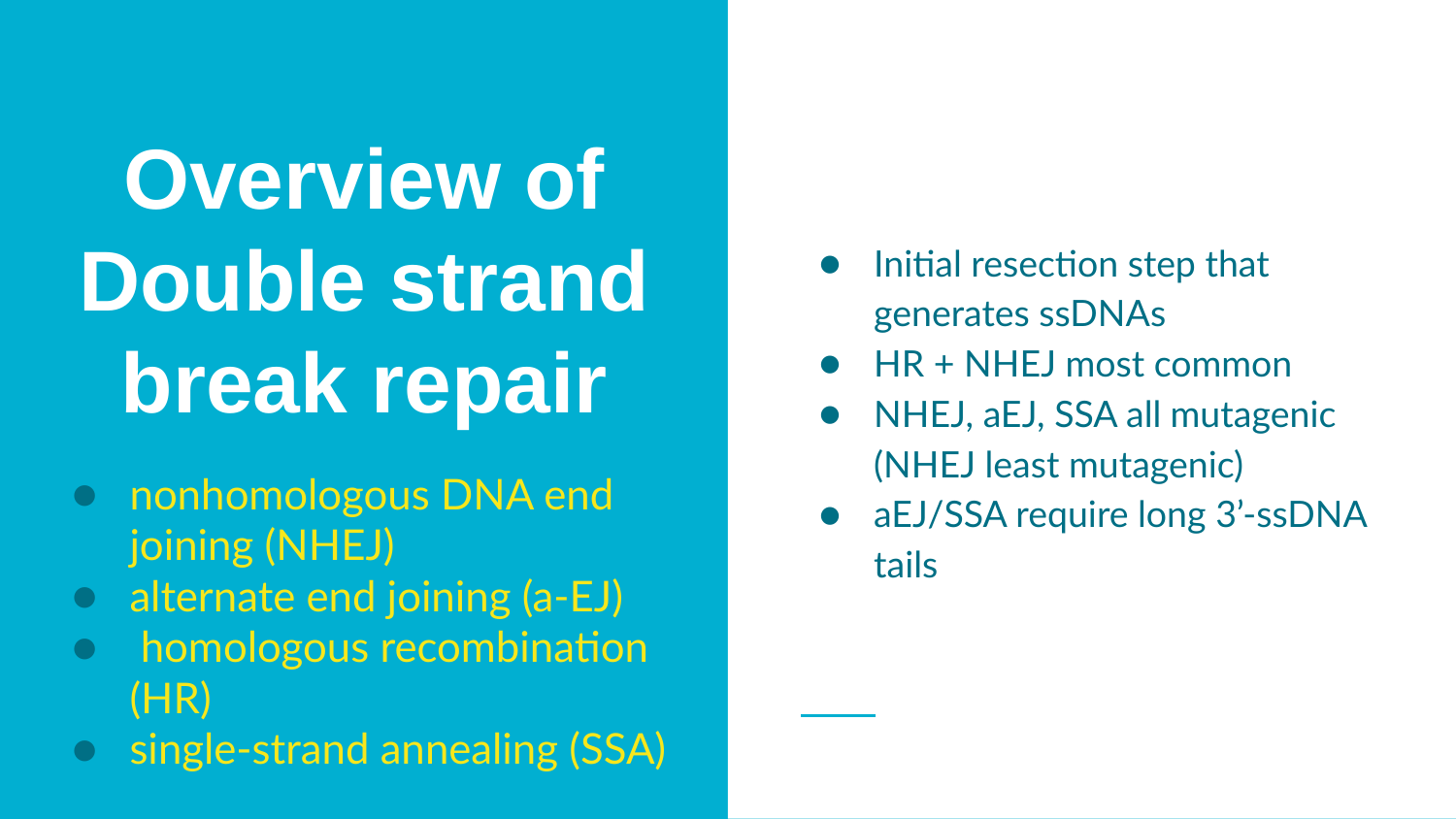

Initial resection step that generates ssDNAs
HR + NHEJ most common
NHEJ, aEJ, SSA all mutagenic (NHEJ least mutagenic)
aEJ/SSA require long 3’-ssDNA tails
# Overview of Double strand break repair
nonhomologous DNA end joining (NHEJ)
alternate end joining (a-EJ)
 homologous recombination (HR)
single-strand annealing (SSA)